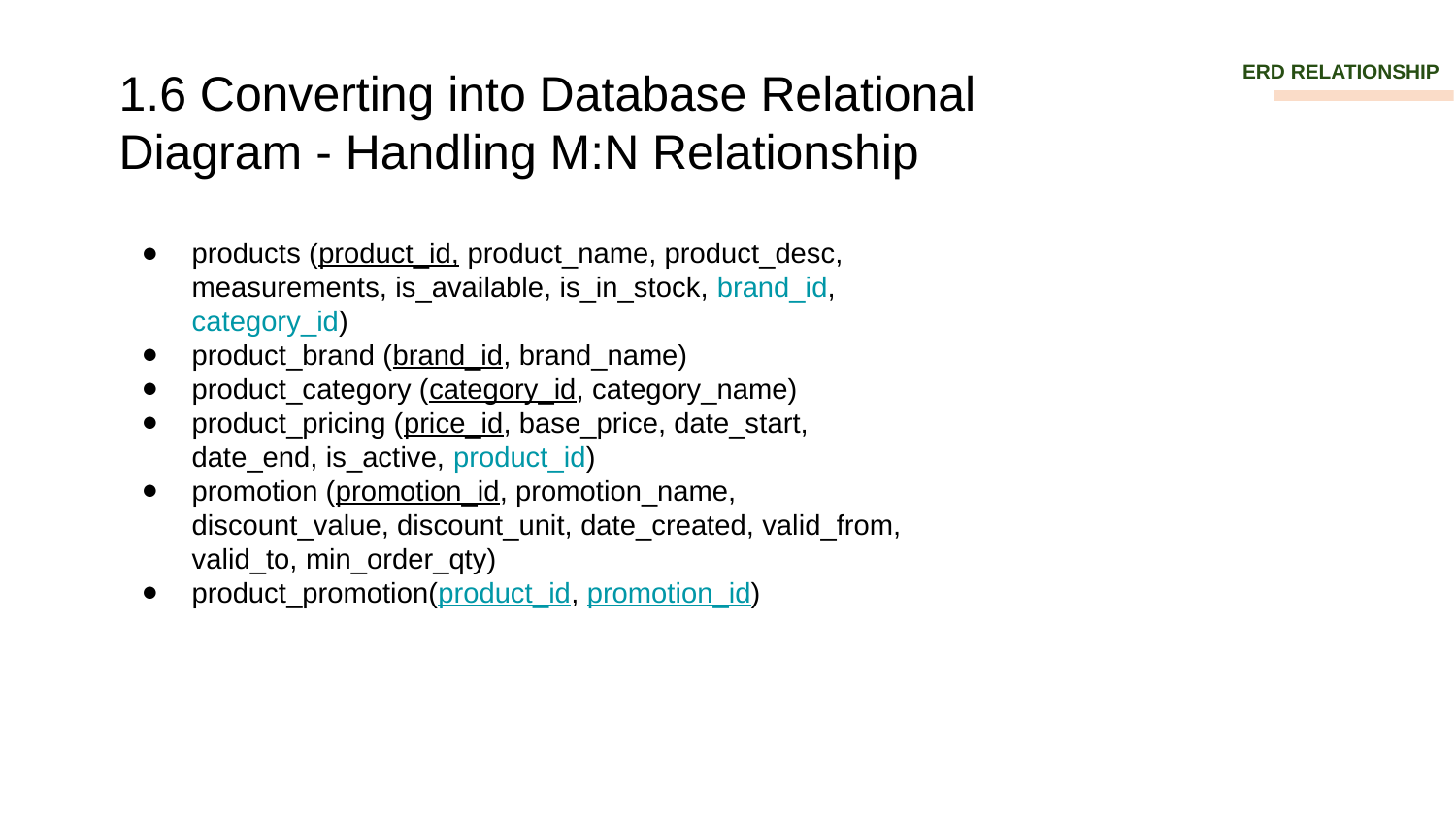

ERD RELATIONSHIP
1.6 Converting into Database Relational Diagram - Handling M:N Relationship

products (product_id, product_name, product_desc, measurements, is_available, is_in_stock, brand_id, category_id)
product_brand (brand_id, brand_name)
product_category (category_id, category_name)
product_pricing (price_id, base_price, date_start, date_end, is_active, product_id)
promotion (promotion_id, promotion_name, discount_value, discount_unit, date_created, valid_from, valid_to, min_order_qty)
product_promotion(product_id, promotion_id)